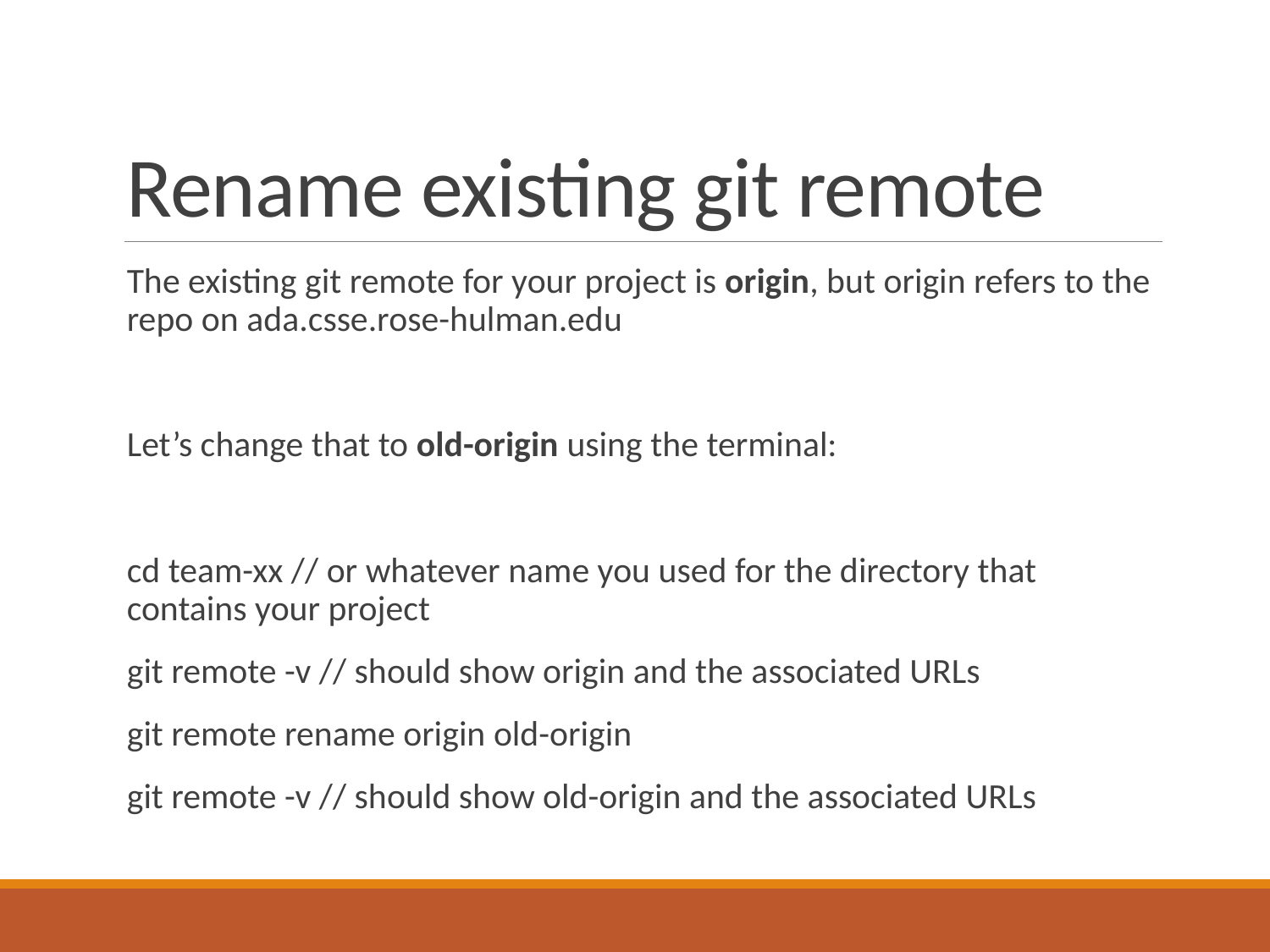

# Rename existing git remote
The existing git remote for your project is origin, but origin refers to the repo on ada.csse.rose-hulman.edu

Let’s change that to old-origin using the terminal:

cd team-xx // or whatever name you used for the directory that contains your project
git remote -v // should show origin and the associated URLs
git remote rename origin old-origin
git remote -v // should show old-origin and the associated URLs